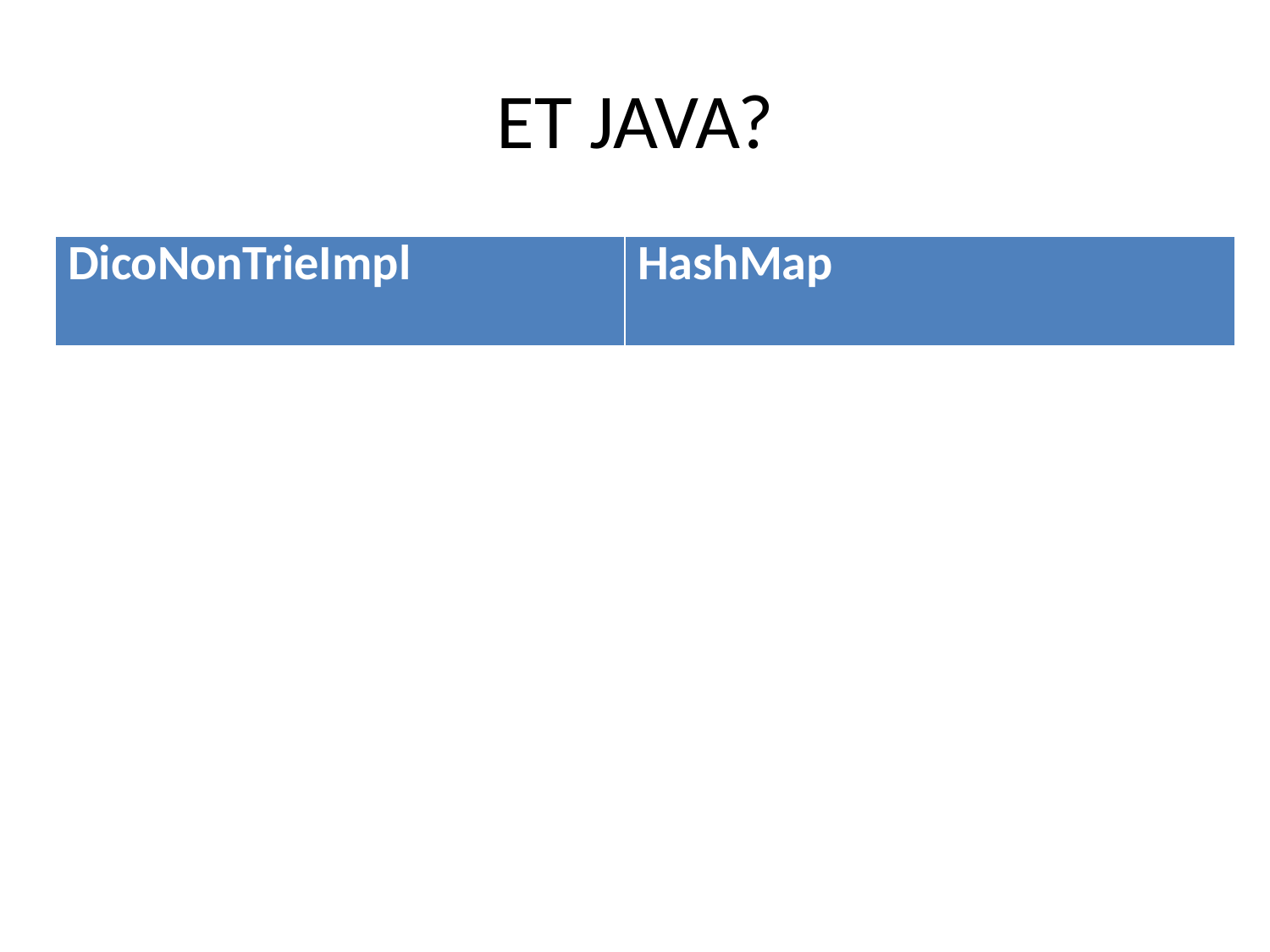

# ET JAVA?
| DicoNonTrieImpl | HashMap |
| --- | --- |